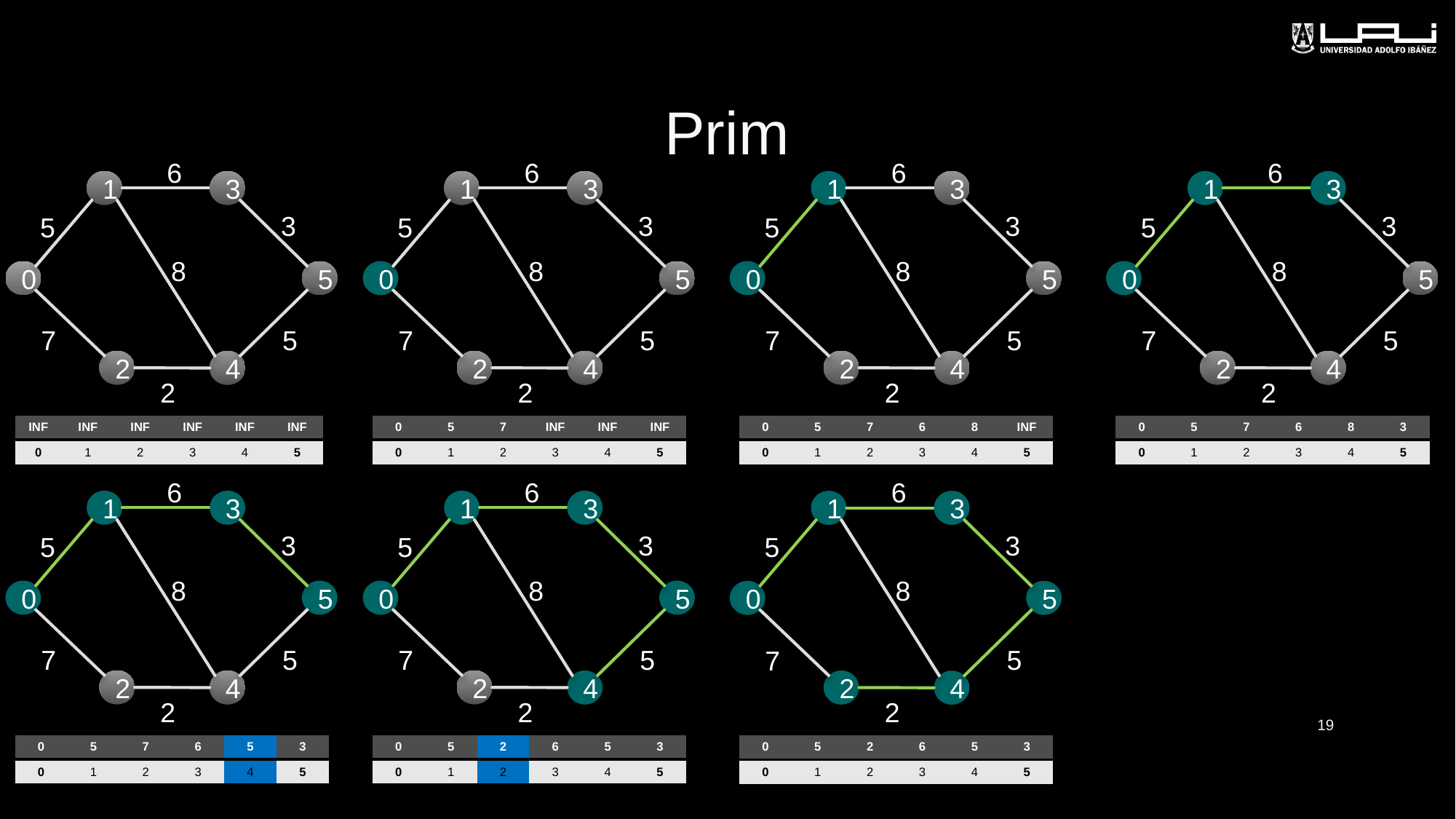

# Prim
6
1
3
3
5
8
0
5
5
7
2
4
2
6
1
3
3
5
8
0
5
5
7
2
4
2
6
1
3
3
5
8
0
5
5
7
2
4
2
6
1
3
3
5
8
0
5
5
7
2
4
2
| INF | INF | INF | INF | INF | INF |
| --- | --- | --- | --- | --- | --- |
| 0 | 1 | 2 | 3 | 4 | 5 |
| 0 | 5 | 7 | INF | INF | INF |
| --- | --- | --- | --- | --- | --- |
| 0 | 1 | 2 | 3 | 4 | 5 |
| 0 | 5 | 7 | 6 | 8 | INF |
| --- | --- | --- | --- | --- | --- |
| 0 | 1 | 2 | 3 | 4 | 5 |
| 0 | 5 | 7 | 6 | 8 | 3 |
| --- | --- | --- | --- | --- | --- |
| 0 | 1 | 2 | 3 | 4 | 5 |
6
1
3
3
5
8
0
5
5
7
2
4
2
6
1
3
3
5
8
0
5
5
7
2
4
2
6
1
3
3
5
8
0
5
5
7
2
4
2
19
| 0 | 5 | 7 | 6 | 5 | 3 |
| --- | --- | --- | --- | --- | --- |
| 0 | 1 | 2 | 3 | 4 | 5 |
| 0 | 5 | 2 | 6 | 5 | 3 |
| --- | --- | --- | --- | --- | --- |
| 0 | 1 | 2 | 3 | 4 | 5 |
| 0 | 5 | 2 | 6 | 5 | 3 |
| --- | --- | --- | --- | --- | --- |
| 0 | 1 | 2 | 3 | 4 | 5 |